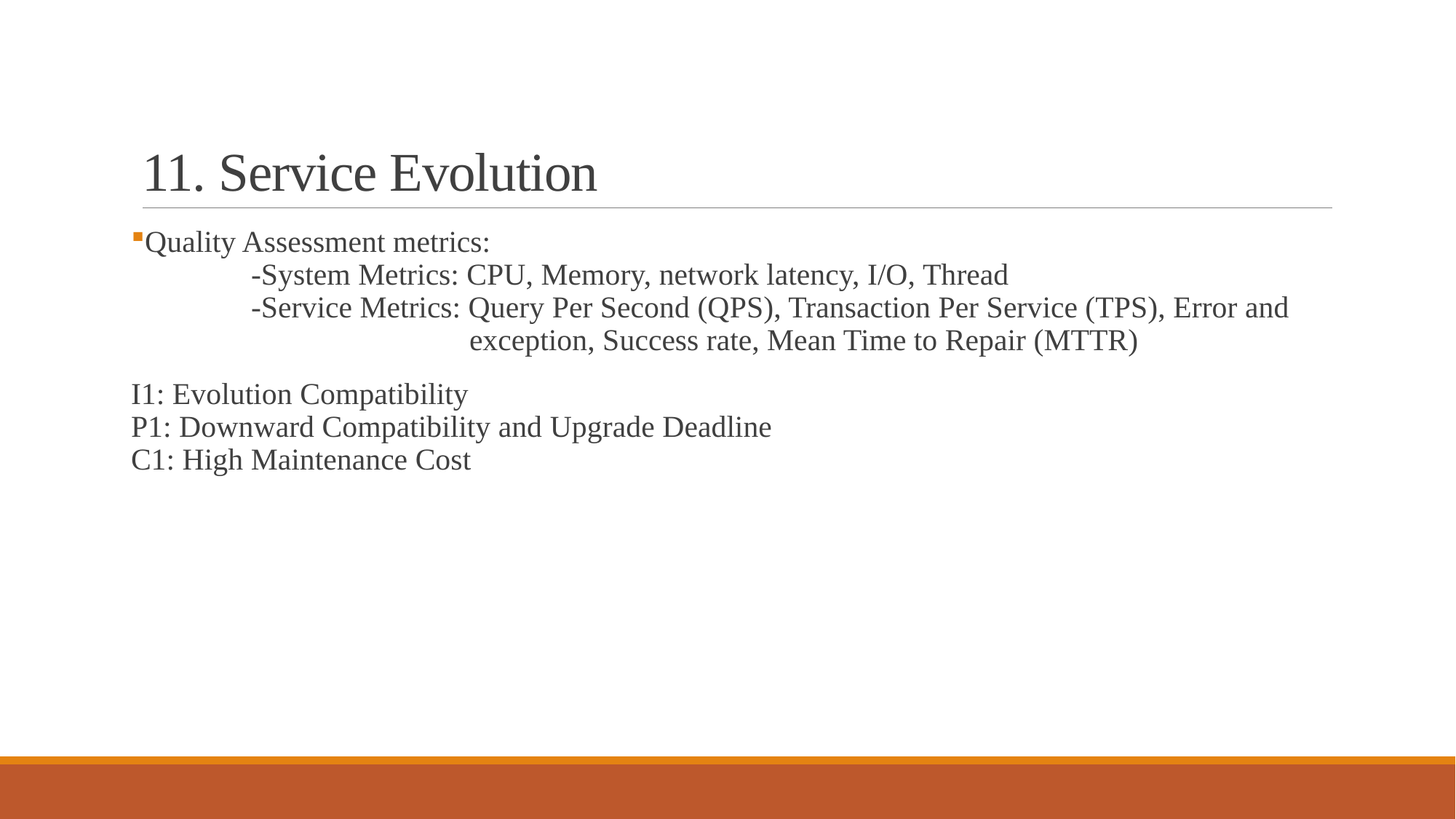

# 11. Service Evolution
Quality Assessment metrics:
	-System Metrics: CPU, Memory, network latency, I/O, Thread
	-Service Metrics: Query Per Second (QPS), Transaction Per Service (TPS), Error and
			exception, Success rate, Mean Time to Repair (MTTR)
I1: Evolution Compatibility
P1: Downward Compatibility and Upgrade Deadline
C1: High Maintenance Cost